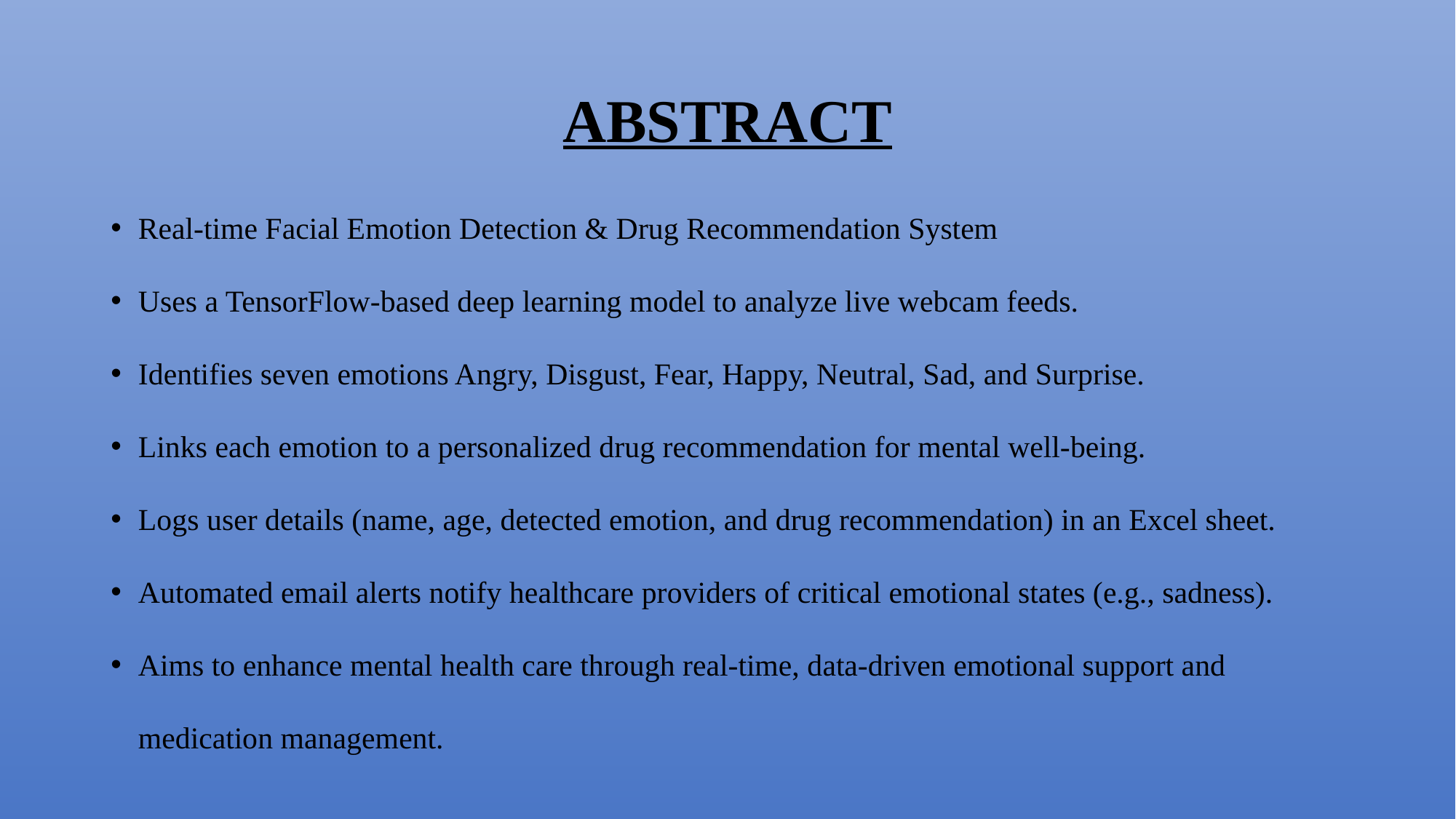

# ABSTRACT
Real-time Facial Emotion Detection & Drug Recommendation System
Uses a TensorFlow-based deep learning model to analyze live webcam feeds.
Identifies seven emotions Angry, Disgust, Fear, Happy, Neutral, Sad, and Surprise.
Links each emotion to a personalized drug recommendation for mental well-being.
Logs user details (name, age, detected emotion, and drug recommendation) in an Excel sheet.
Automated email alerts notify healthcare providers of critical emotional states (e.g., sadness).
Aims to enhance mental health care through real-time, data-driven emotional support and medication management.